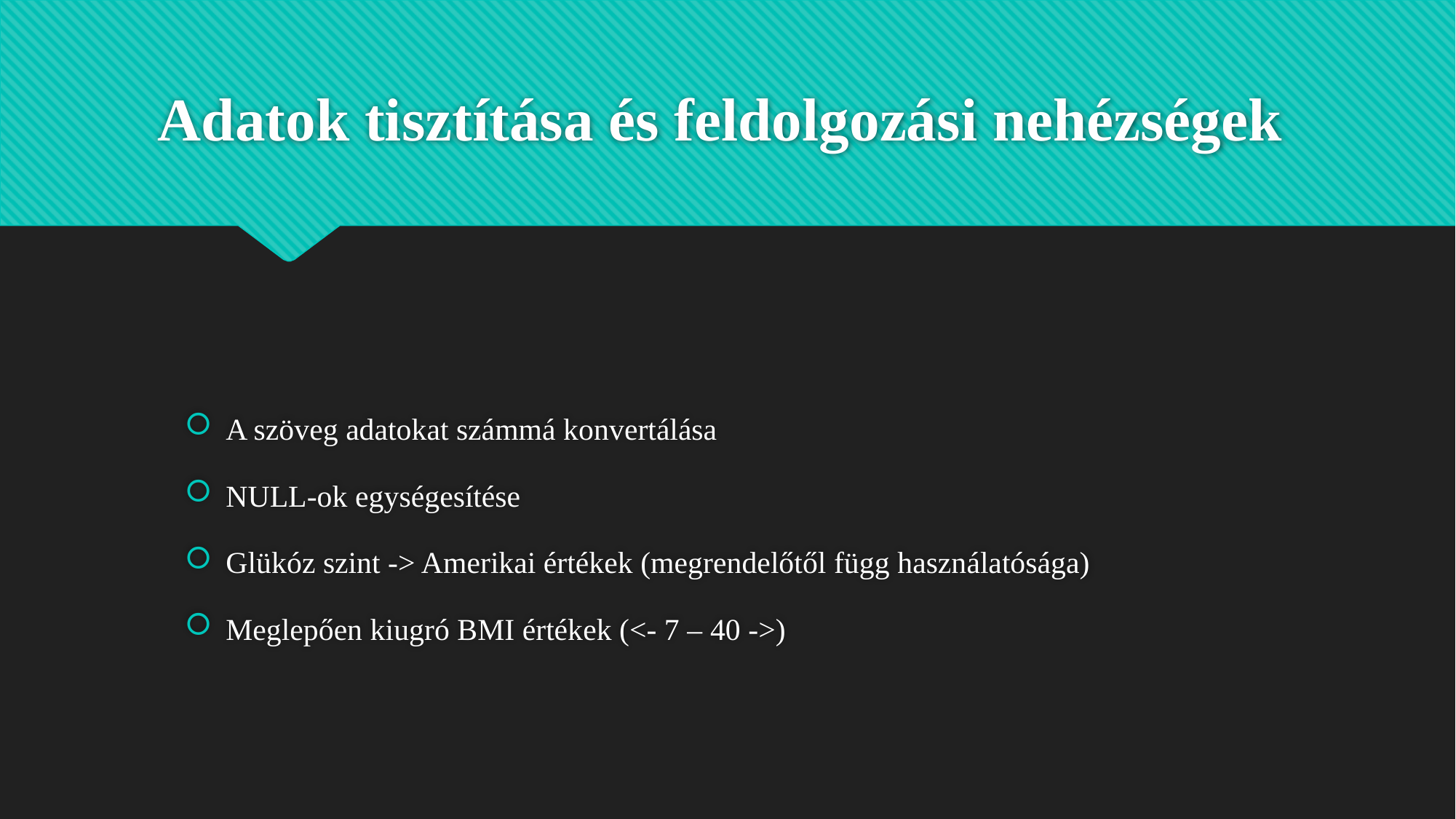

# Adatok tisztítása és feldolgozási nehézségek
A szöveg adatokat számmá konvertálása
NULL-ok egységesítése
Glükóz szint -> Amerikai értékek (megrendelőtől függ használatósága)
Meglepően kiugró BMI értékek (<- 7 – 40 ->)